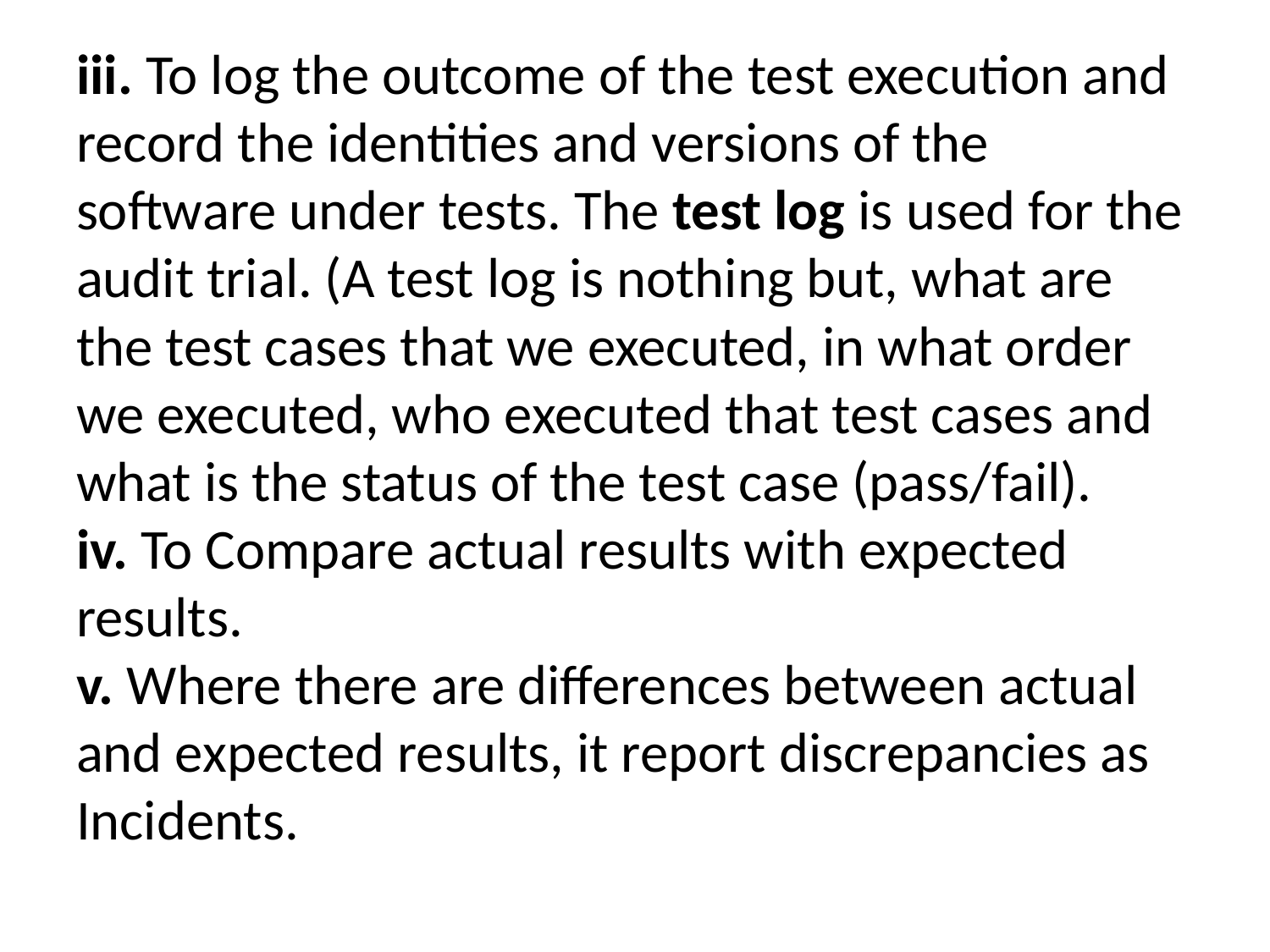

iii. To log the outcome of the test execution and record the identities and versions of the software under tests. The test log is used for the audit trial. (A test log is nothing but, what are the test cases that we executed, in what order we executed, who executed that test cases and what is the status of the test case (pass/fail).
iv. To Compare actual results with expected results.
v. Where there are differences between actual and expected results, it report discrepancies as Incidents.